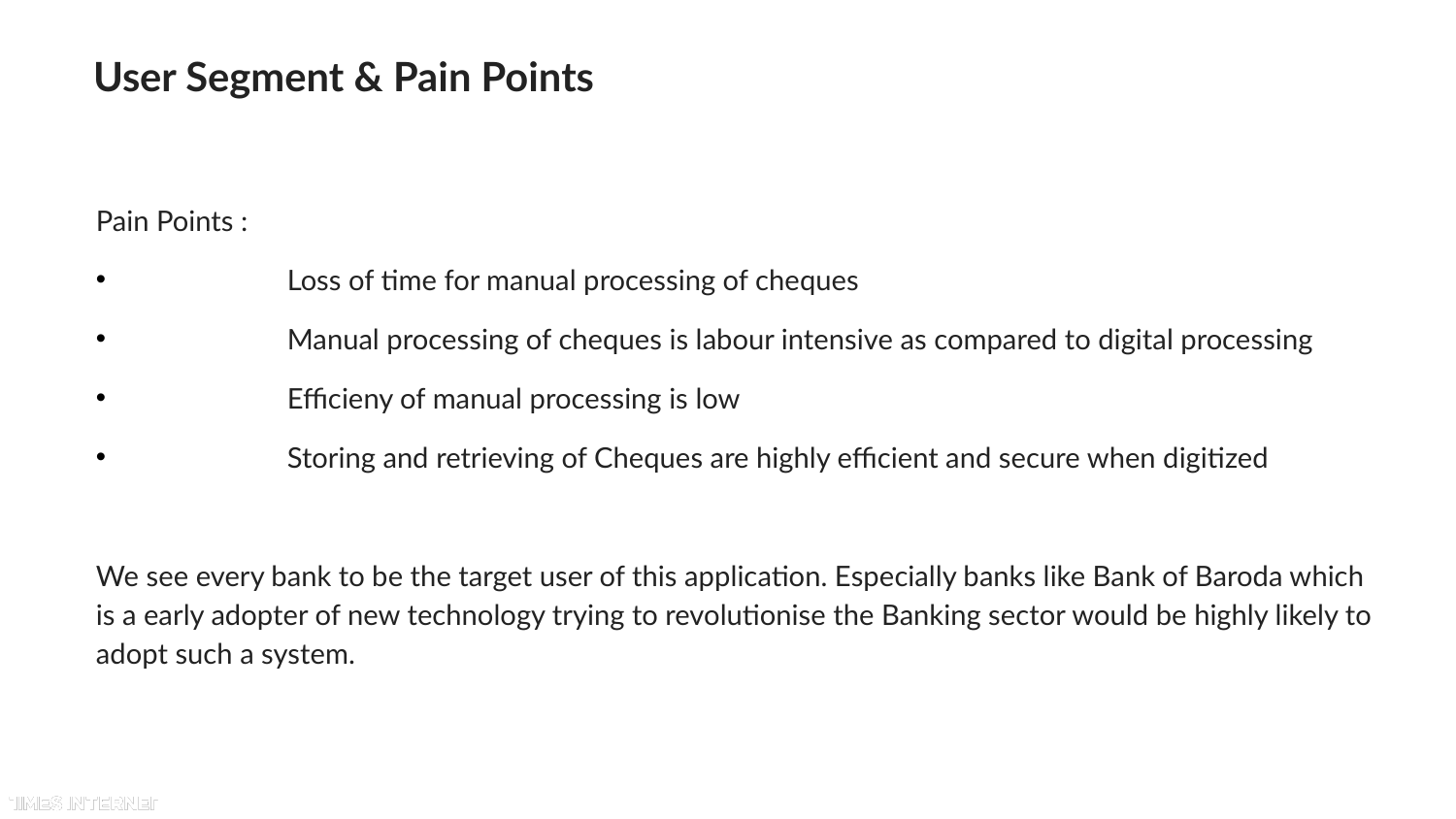

# User Segment & Pain Points
Pain Points :
	Loss of time for manual processing of cheques
	Manual processing of cheques is labour intensive as compared to digital processing
	Efficieny of manual processing is low
	Storing and retrieving of Cheques are highly efficient and secure when digitized

We see every bank to be the target user of this application. Especially banks like Bank of Baroda which is a early adopter of new technology trying to revolutionise the Banking sector would be highly likely to adopt such a system.